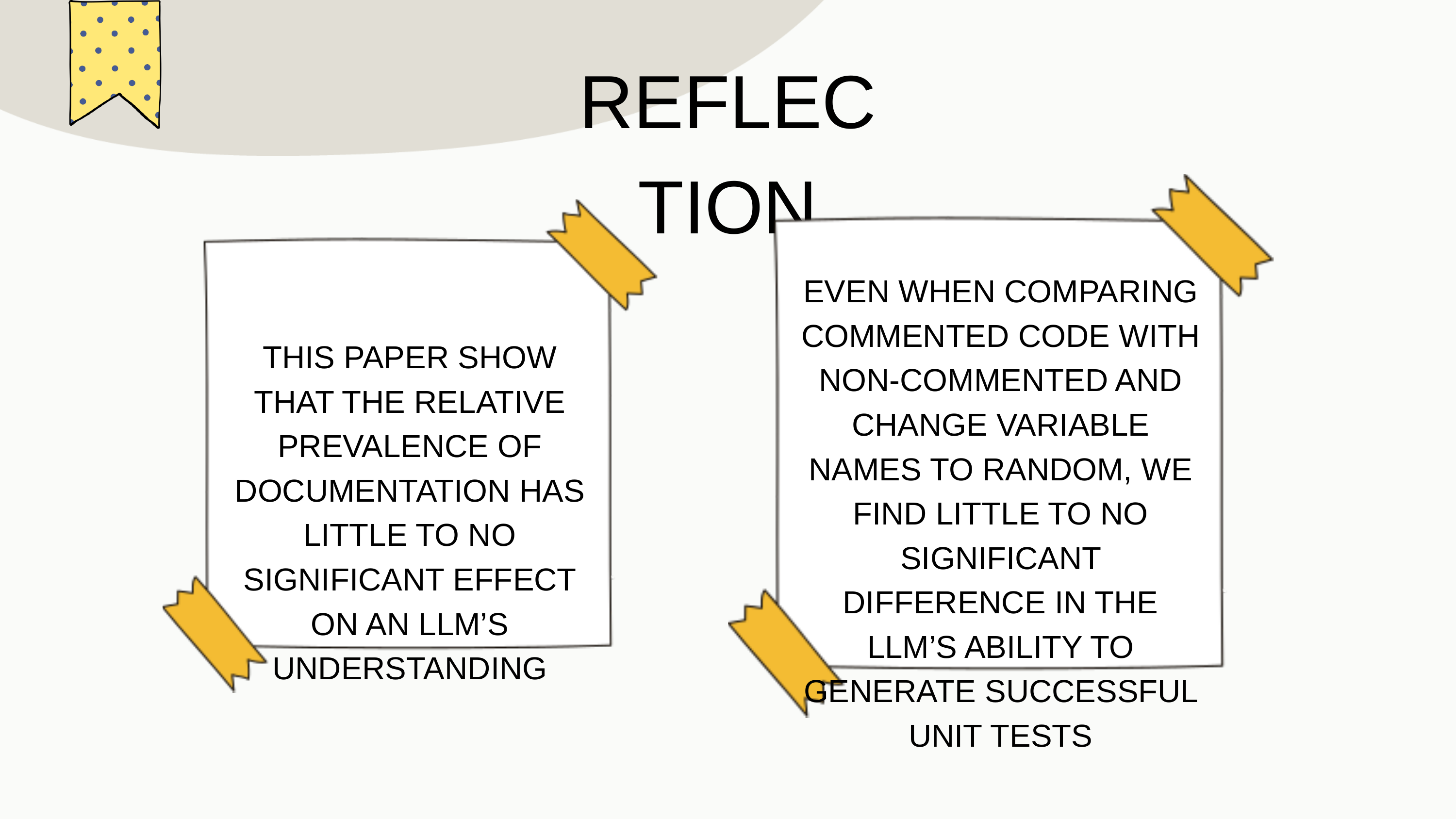

REFLECTION

EVEN WHEN COMPARING COMMENTED CODE WITH NON-COMMENTED AND CHANGE VARIABLE NAMES TO RANDOM, WE FIND LITTLE TO NO SIGNIFICANT DIFFERENCE IN THE LLM’S ABILITY TO GENERATE SUCCESSFUL UNIT TESTS
THIS PAPER SHOW THAT THE RELATIVE PREVALENCE OF DOCUMENTATION HAS LITTLE TO NO SIGNIFICANT EFFECT ON AN LLM’S UNDERSTANDING